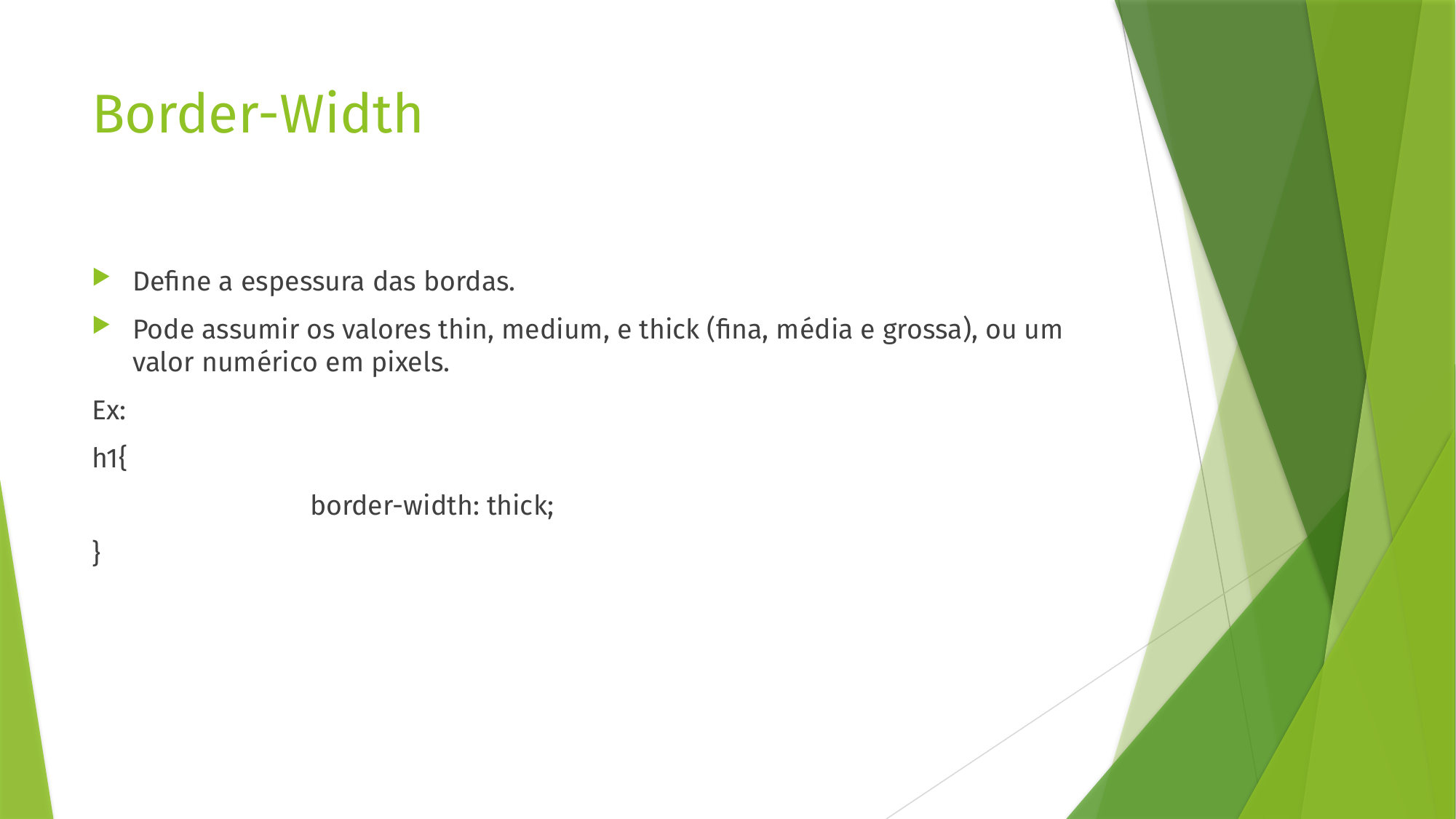

# Border-Width
Define a espessura das bordas.
Pode assumir os valores thin, medium, e thick (fina, média e grossa), ou um valor numérico em pixels.
Ex:
h1{
		border-width: thick;
}